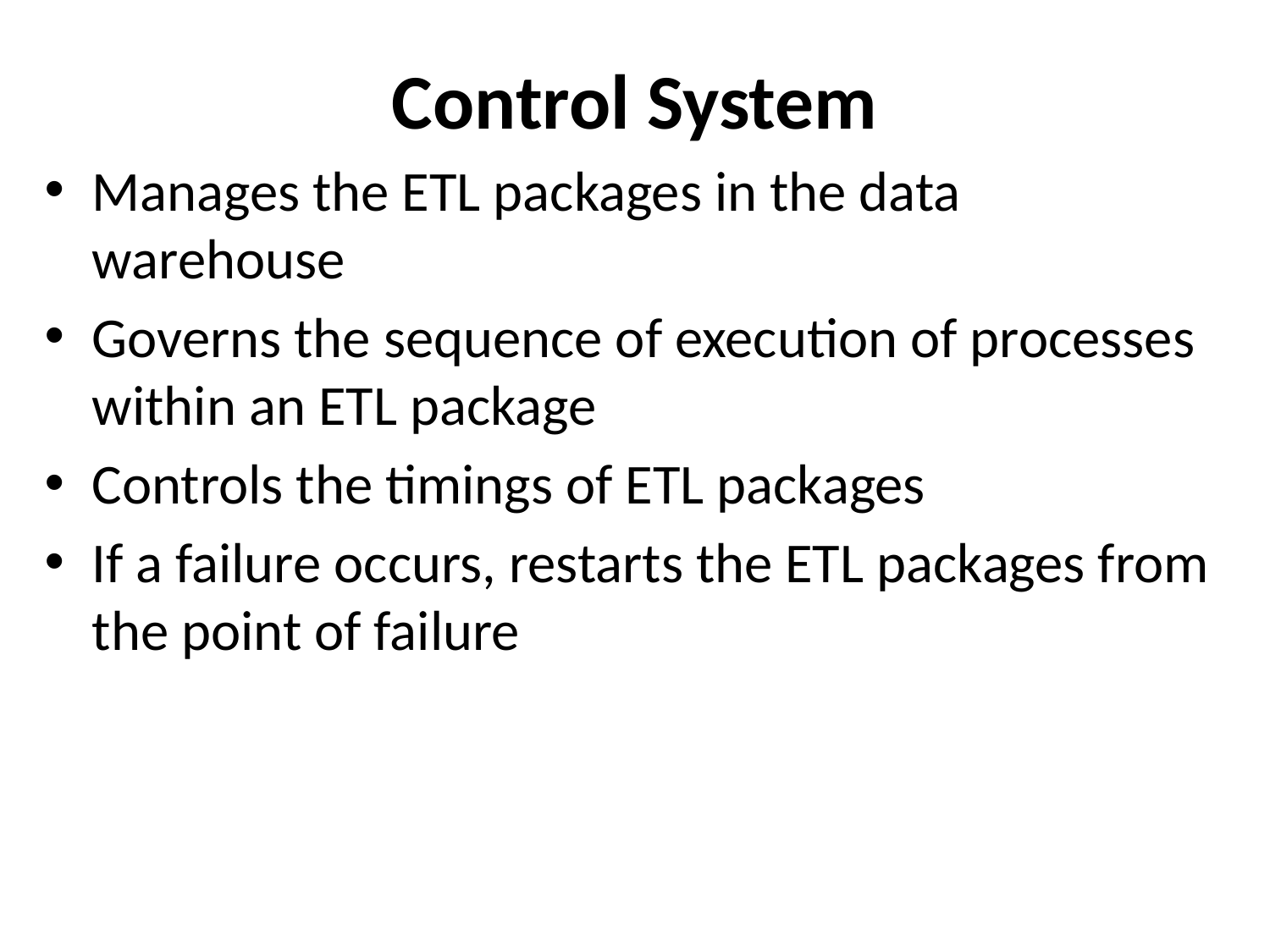

# Control System
Manages the ETL packages in the data warehouse
Governs the sequence of execution of processes within an ETL package
Controls the timings of ETL packages
If a failure occurs, restarts the ETL packages from the point of failure